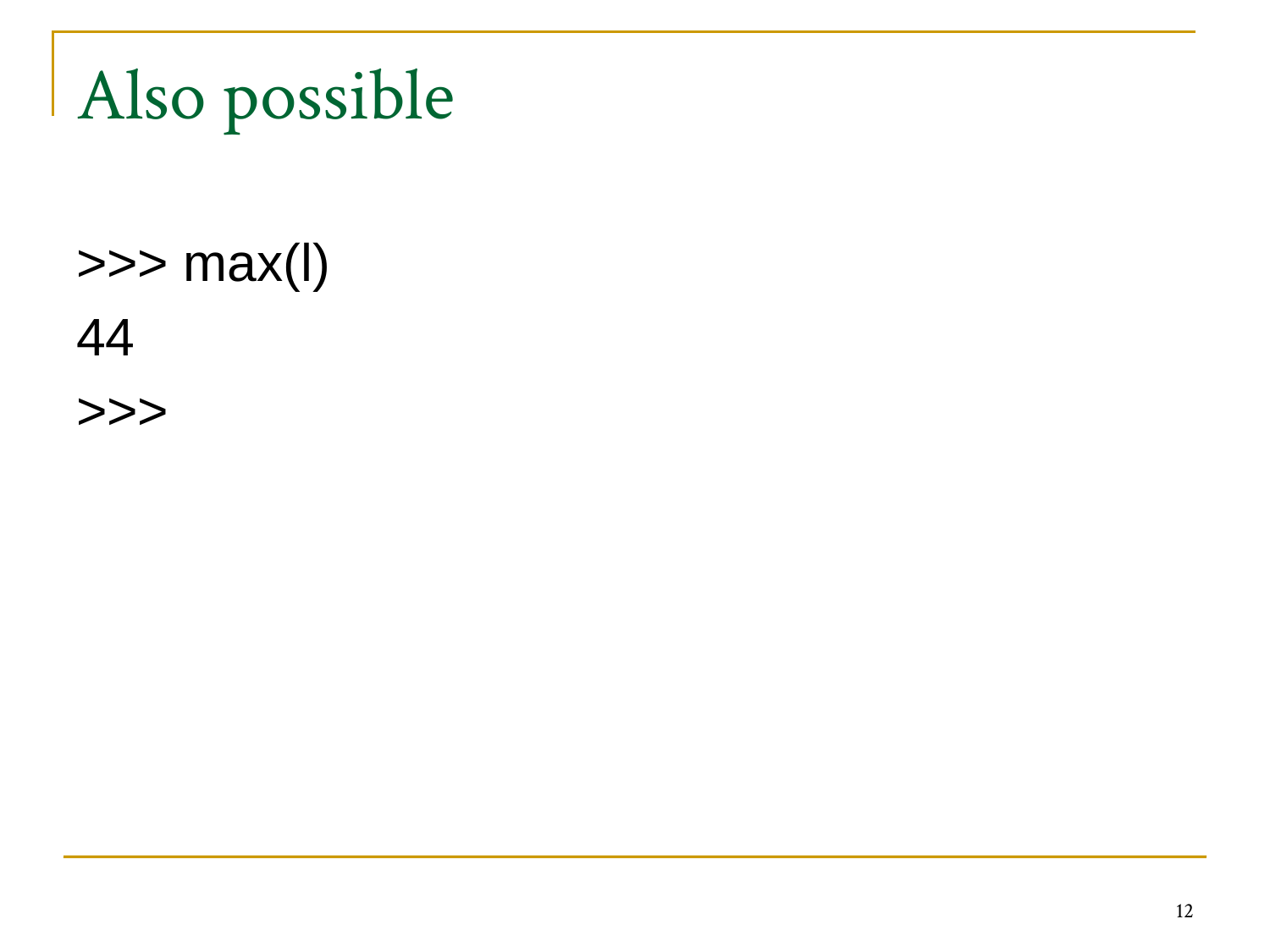

# Also possible
>>> max(l)
44
>>>
12